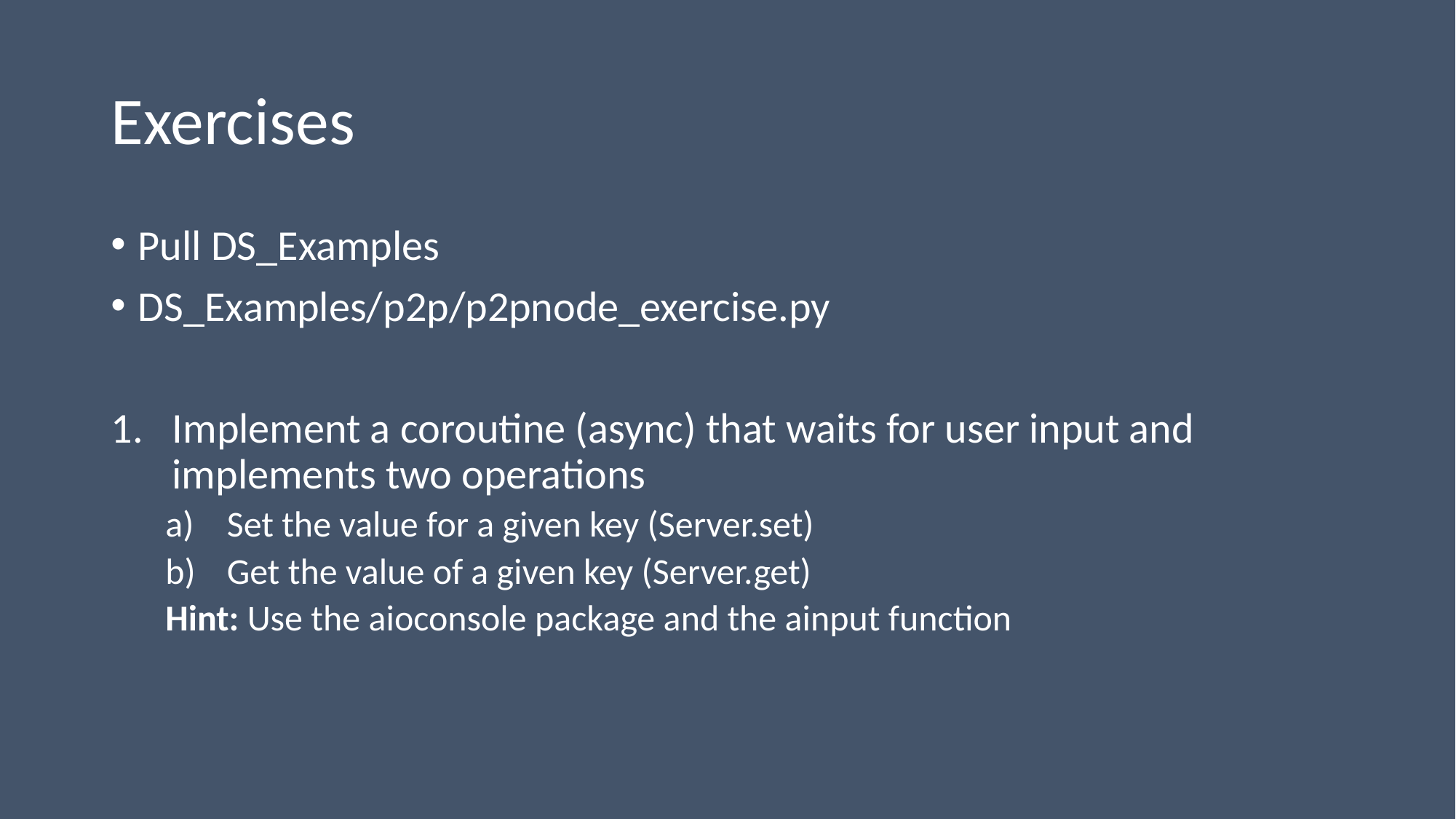

# Exercises
Pull DS_Examples
DS_Examples/p2p/p2pnode_exercise.py

Implement a coroutine (async) that waits for user input and implements two operations
Set the value for a given key (Server.set)
Get the value of a given key (Server.get)
Hint: Use the aioconsole package and the ainput function